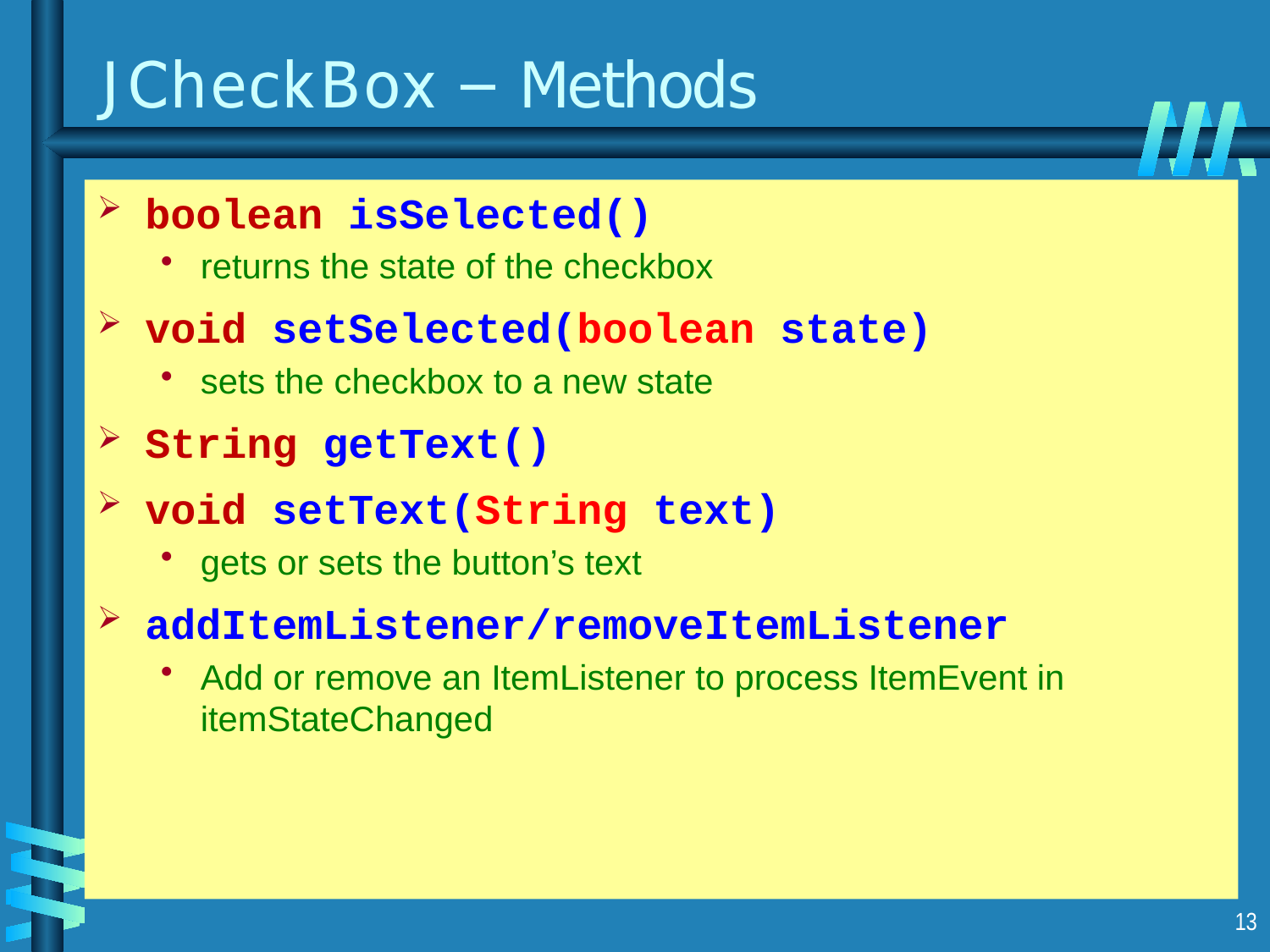

# JCheckBox – Methods
boolean isSelected()
returns the state of the checkbox
void setSelected(boolean state)
sets the checkbox to a new state
String getText()
void setText(String text)
gets or sets the button’s text
addItemListener/removeItemListener
Add or remove an ItemListener to process ItemEvent in itemStateChanged
13